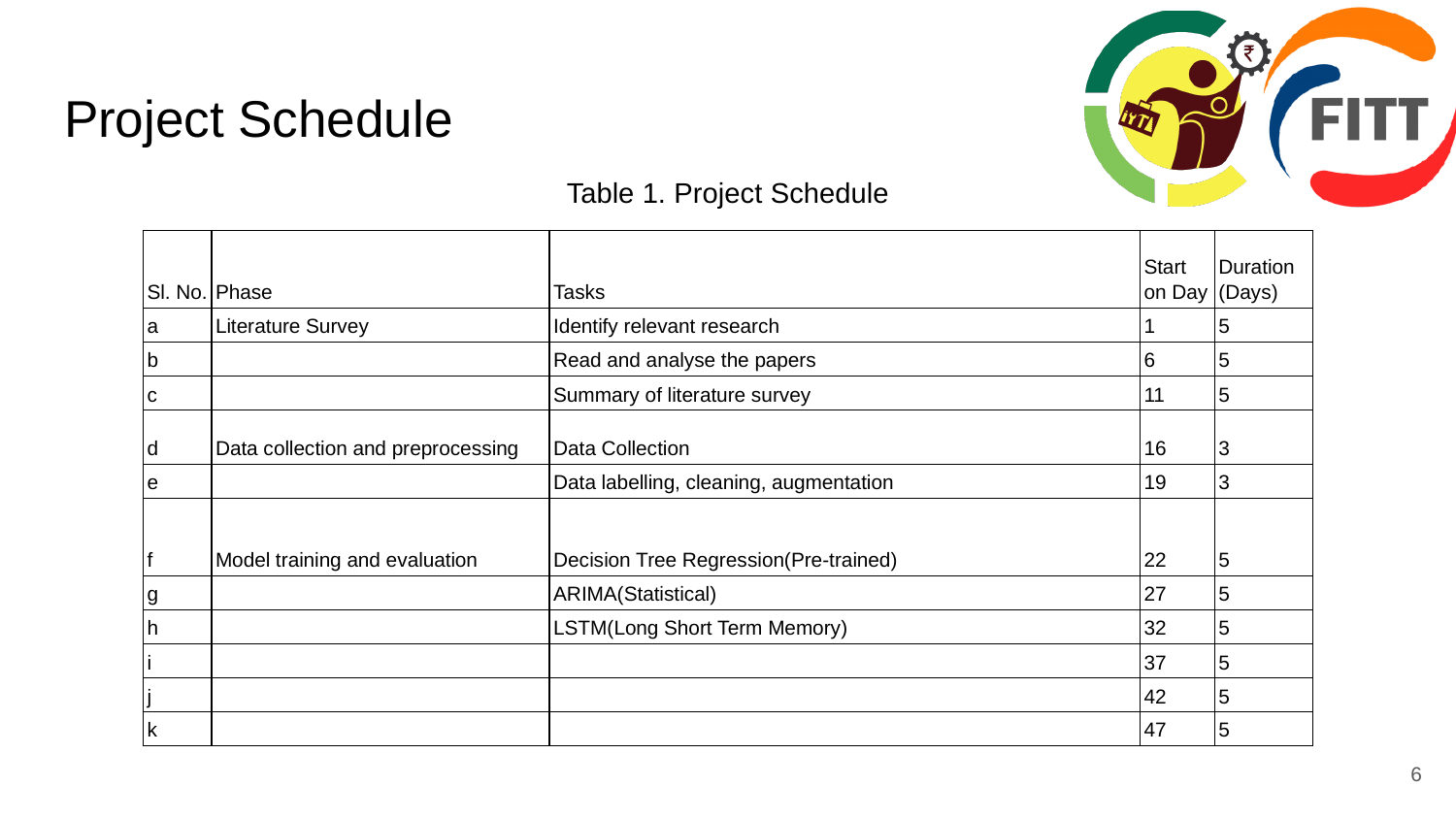

# Project Schedule
Table 1. Project Schedule
| Sl. No. | Phase | Tasks | Start on Day | Duration (Days) |
| --- | --- | --- | --- | --- |
| a | Literature Survey | Identify relevant research | 1 | 5 |
| b |  | Read and analyse the papers | 6 | 5 |
| c |  | Summary of literature survey | 11 | 5 |
| d | Data collection and preprocessing | Data Collection | 16 | 3 |
| e |  | Data labelling, cleaning, augmentation | 19 | 3 |
| f | Model training and evaluation | Decision Tree Regression(Pre-trained) | 22 | 5 |
| g |  | ARIMA(Statistical) | 27 | 5 |
| h |  | LSTM(Long Short Term Memory) | 32 | 5 |
| i |  |  | 37 | 5 |
| j |  |  | 42 | 5 |
| k |  |  | 47 | 5 |
6